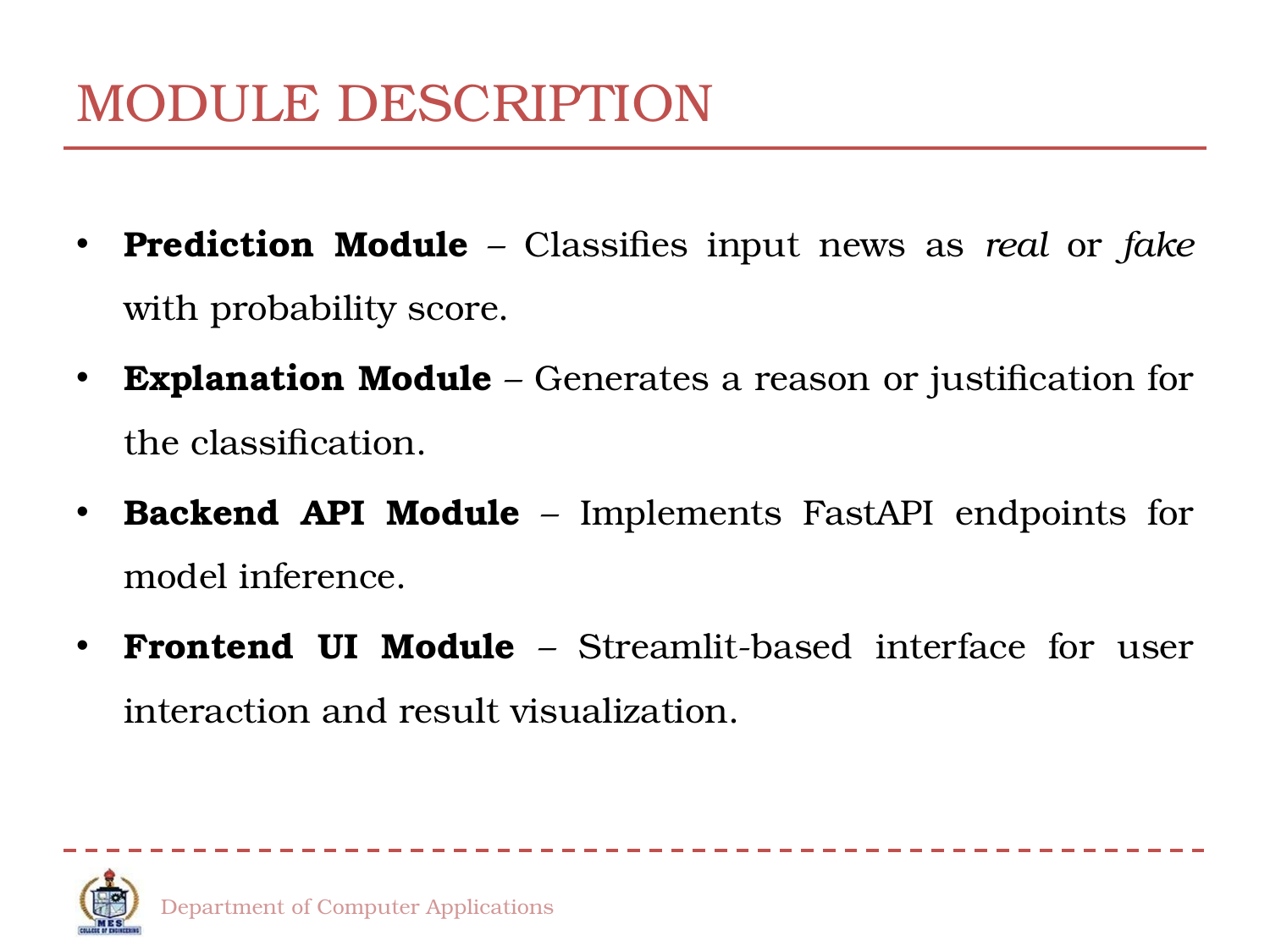

# MODULE DESCRIPTION
Prediction Module – Classifies input news as real or fake with probability score.
Explanation Module – Generates a reason or justification for the classification.
Backend API Module – Implements FastAPI endpoints for model inference.
Frontend UI Module – Streamlit-based interface for user interaction and result visualization.

Department of Computer Applications

13